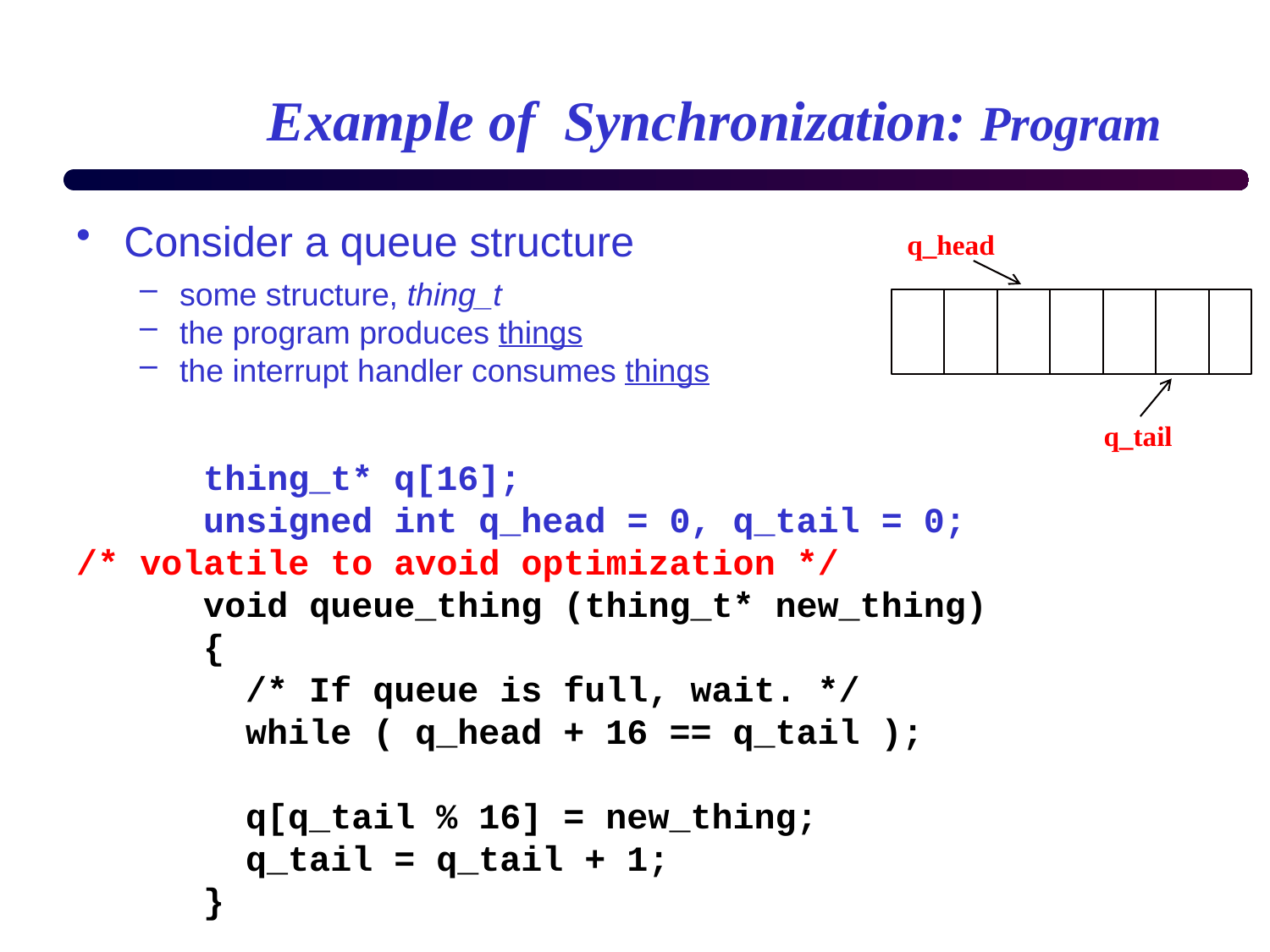

# Example of  Synchronization: Program
Consider a queue structure
some structure, thing_t
the program produces things
the interrupt handler consumes things

      thing_t* q[16];
      unsigned int q_head = 0, q_tail = 0;
/* volatile to avoid optimization */
      void queue_thing (thing_t* new_thing)
      {
        /* If queue is full, wait. */
        while ( q_head + 16 == q_tail );

        q[q_tail % 16] = new_thing;
        q_tail = q_tail + 1;
      }

q_head

q_tail
volatile